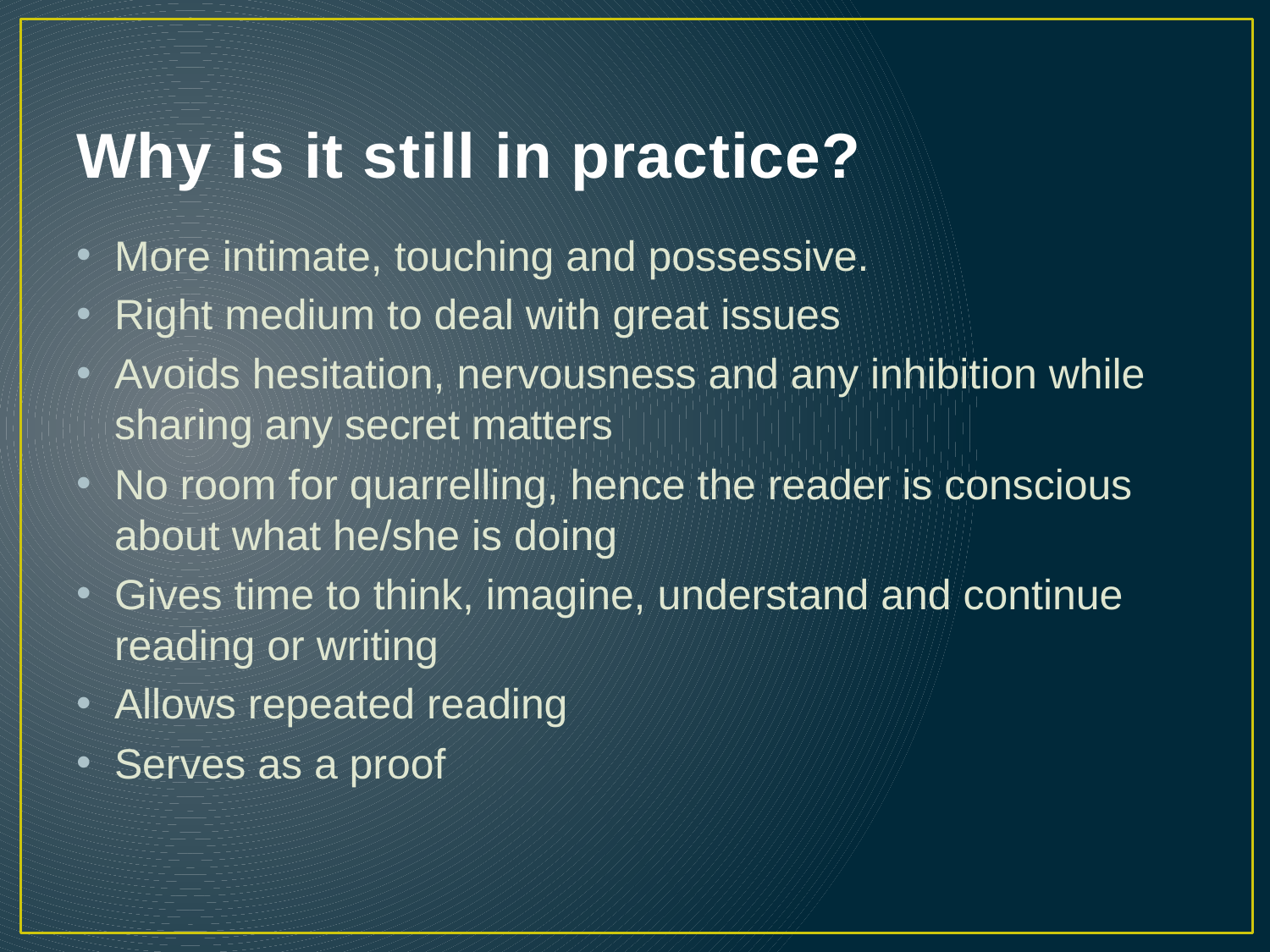

# Why is it still in practice?
More intimate, touching and possessive.
Right medium to deal with great issues
Avoids hesitation, nervousness and any inhibition while sharing any secret matters
No room for quarrelling, hence the reader is conscious about what he/she is doing
Gives time to think, imagine, understand and continue reading or writing
Allows repeated reading
Serves as a proof